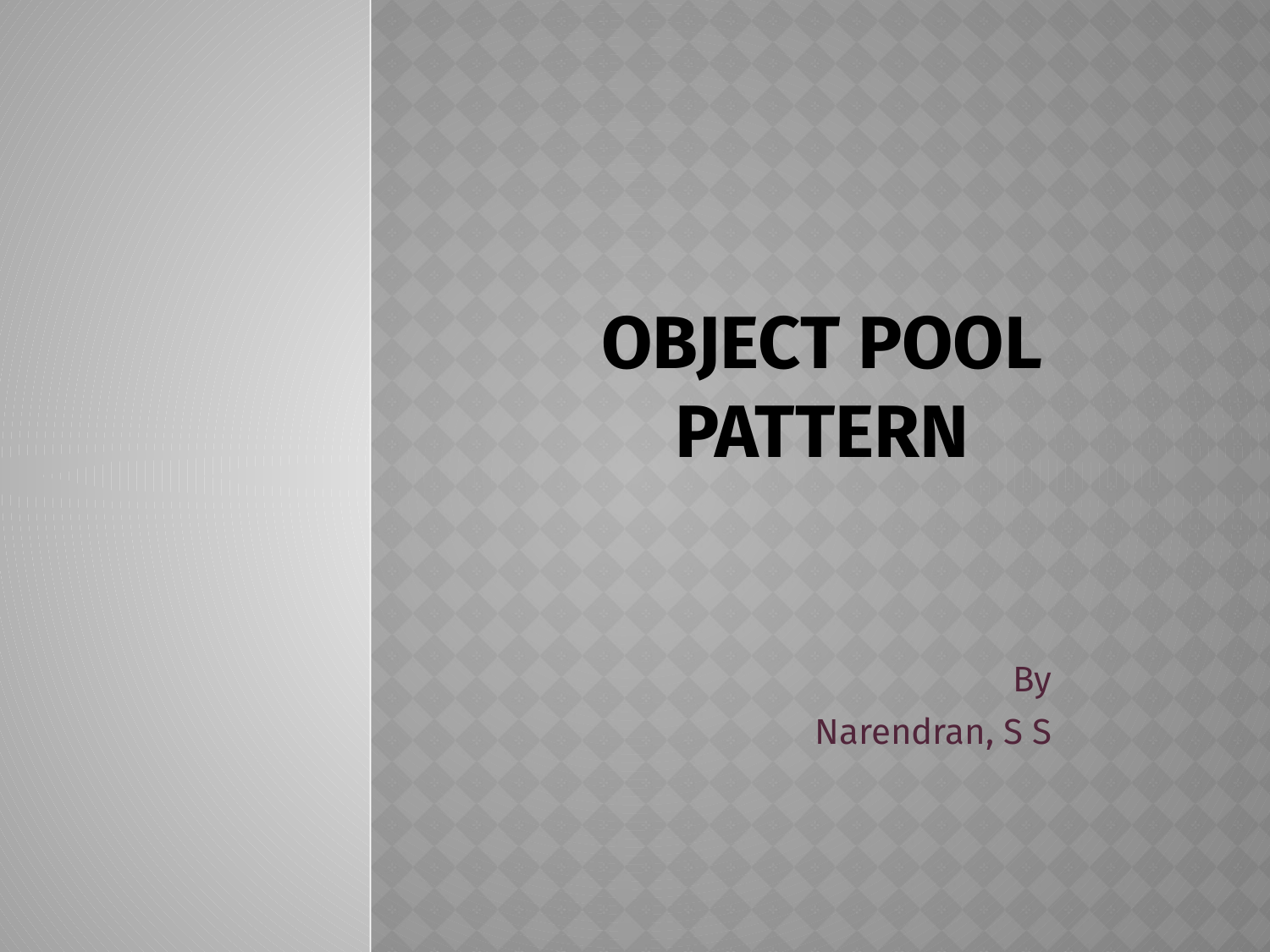

# Object Pool Pattern
By
Narendran, S S